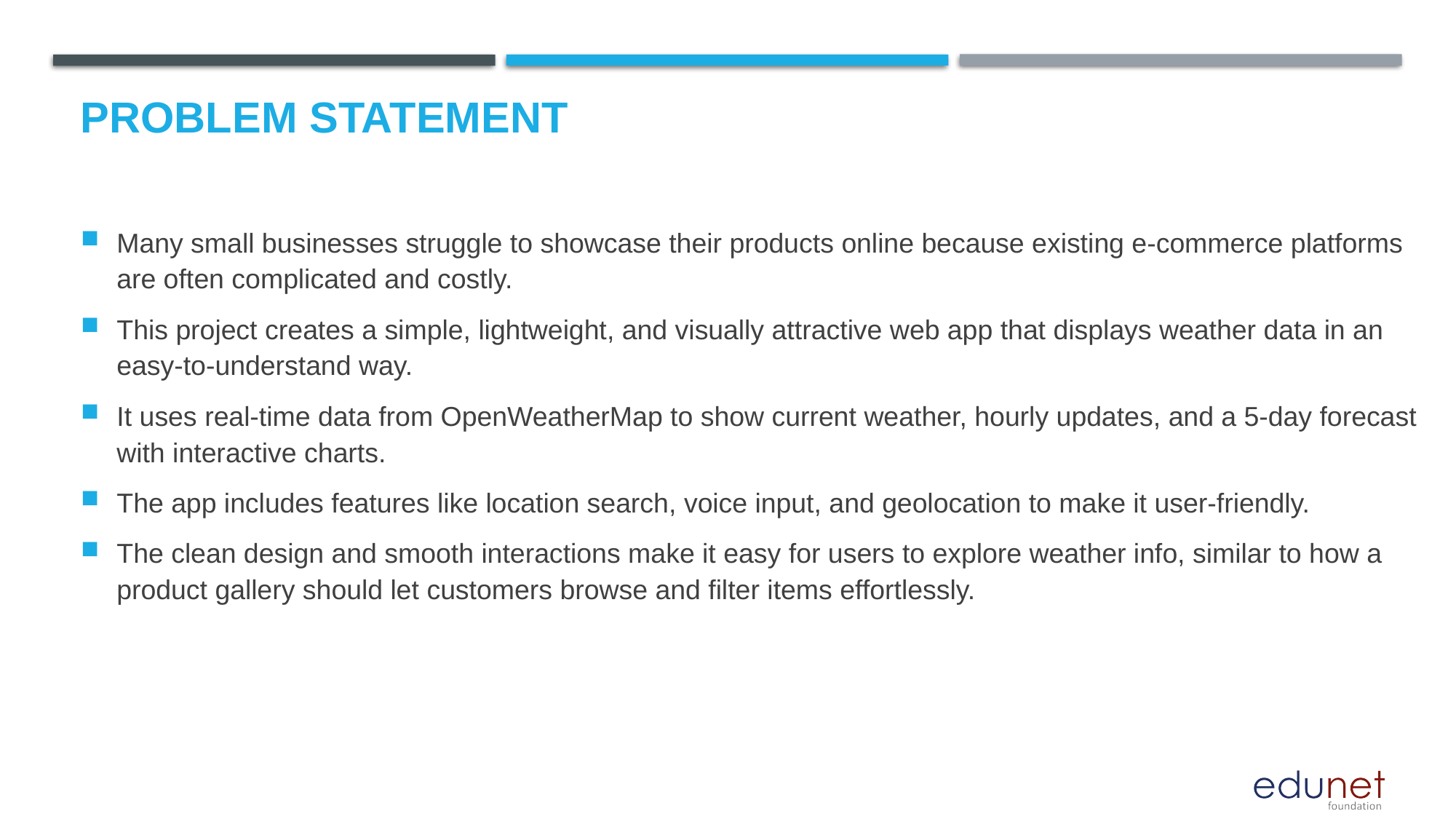

# Problem Statement
Many small businesses struggle to showcase their products online because existing e-commerce platforms are often complicated and costly.
This project creates a simple, lightweight, and visually attractive web app that displays weather data in an easy-to-understand way.
It uses real-time data from OpenWeatherMap to show current weather, hourly updates, and a 5-day forecast with interactive charts.
The app includes features like location search, voice input, and geolocation to make it user-friendly.
The clean design and smooth interactions make it easy for users to explore weather info, similar to how a product gallery should let customers browse and filter items effortlessly.